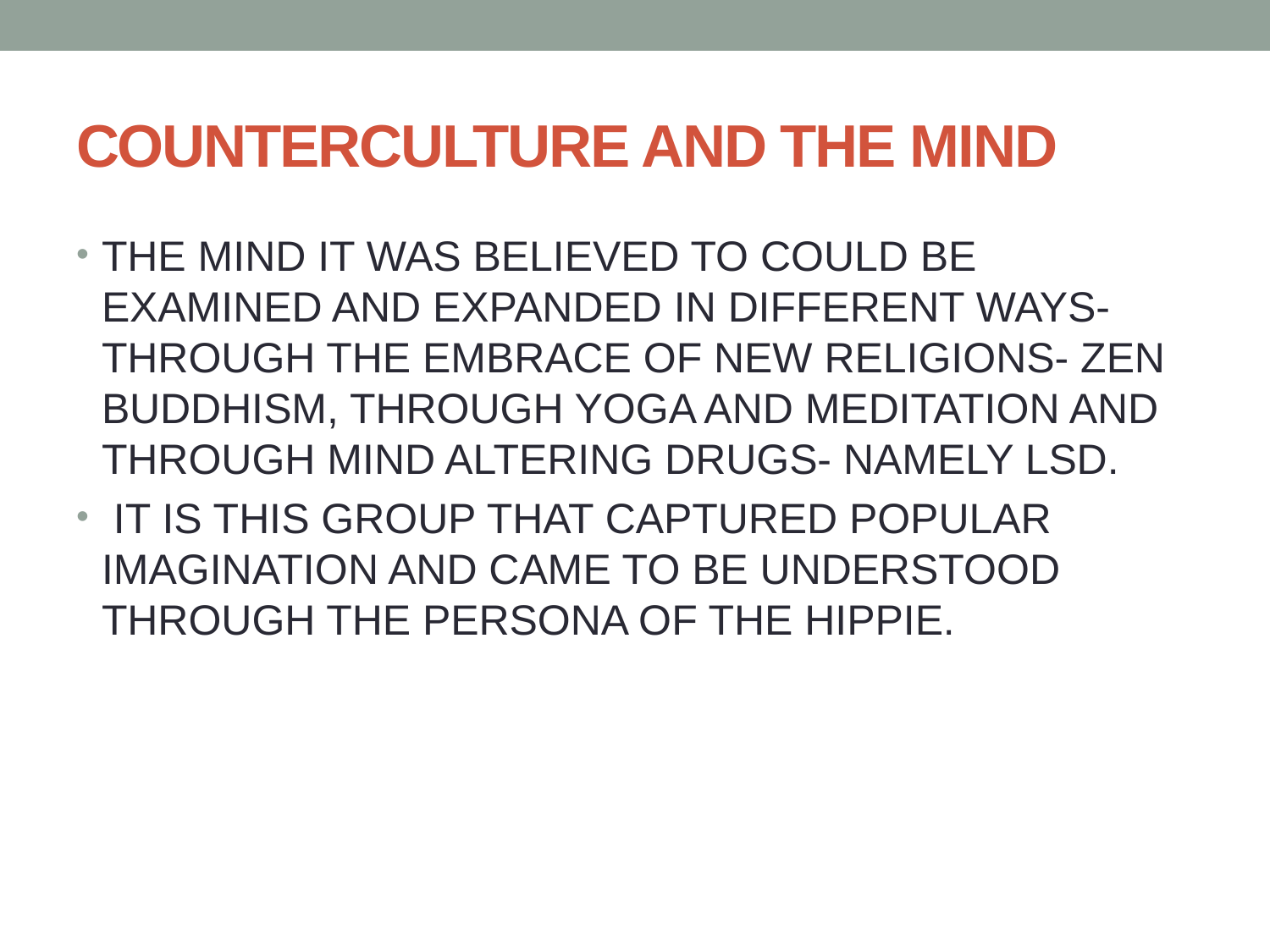

# COUNTERCULTURE AND THE MIND
THE MIND IT WAS BELIEVED TO COULD BE EXAMINED AND EXPANDED IN DIFFERENT WAYS- THROUGH THE EMBRACE OF NEW RELIGIONS- ZEN BUDDHISM, THROUGH YOGA AND MEDITATION AND THROUGH MIND ALTERING DRUGS- NAMELY LSD.
 IT IS THIS GROUP THAT CAPTURED POPULAR IMAGINATION AND CAME TO BE UNDERSTOOD THROUGH THE PERSONA OF THE HIPPIE.